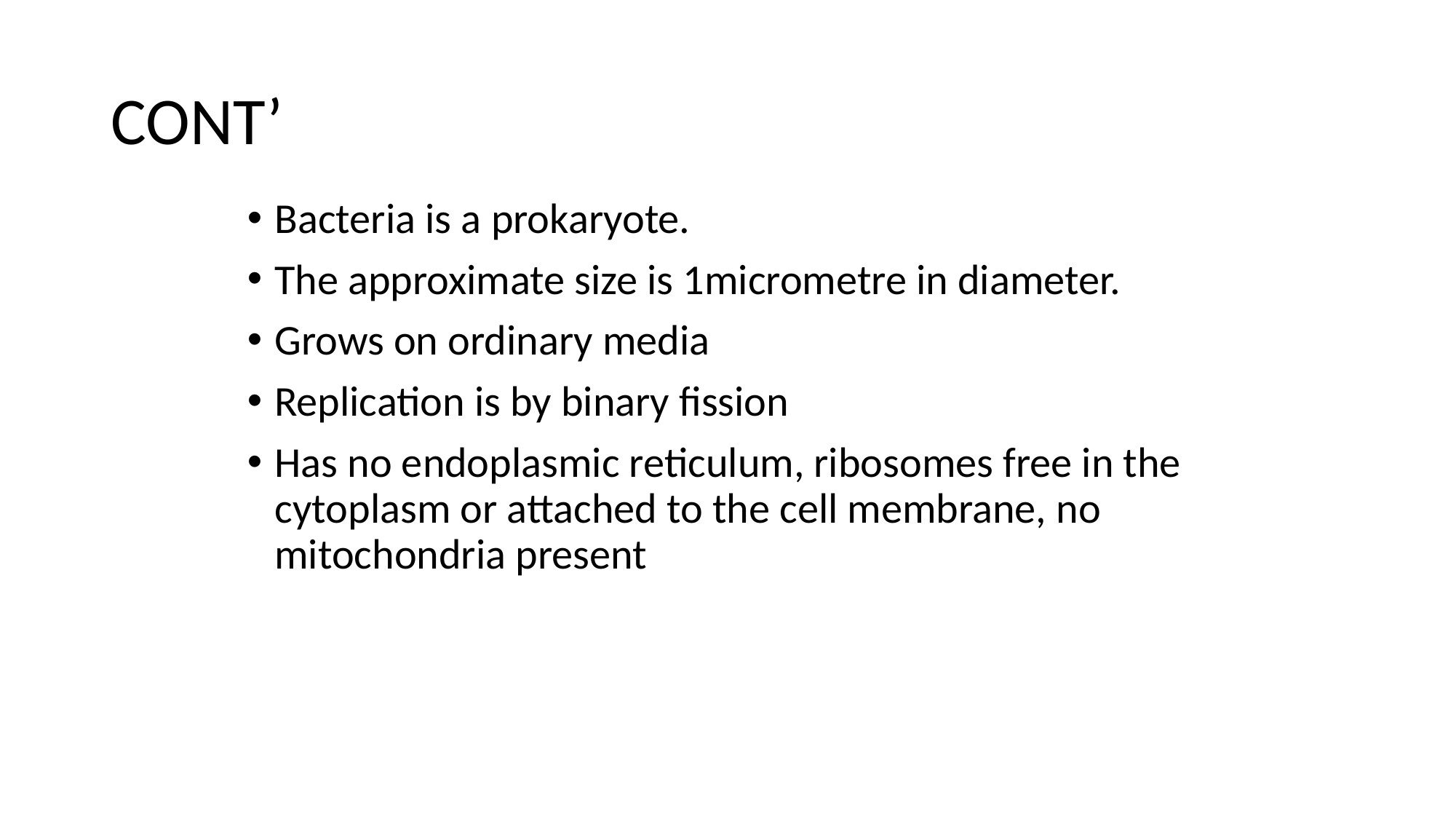

# CONT’
Bacteria is a prokaryote.
The approximate size is 1micrometre in diameter.
Grows on ordinary media
Replication is by binary fission
Has no endoplasmic reticulum, ribosomes free in the cytoplasm or attached to the cell membrane, no mitochondria present